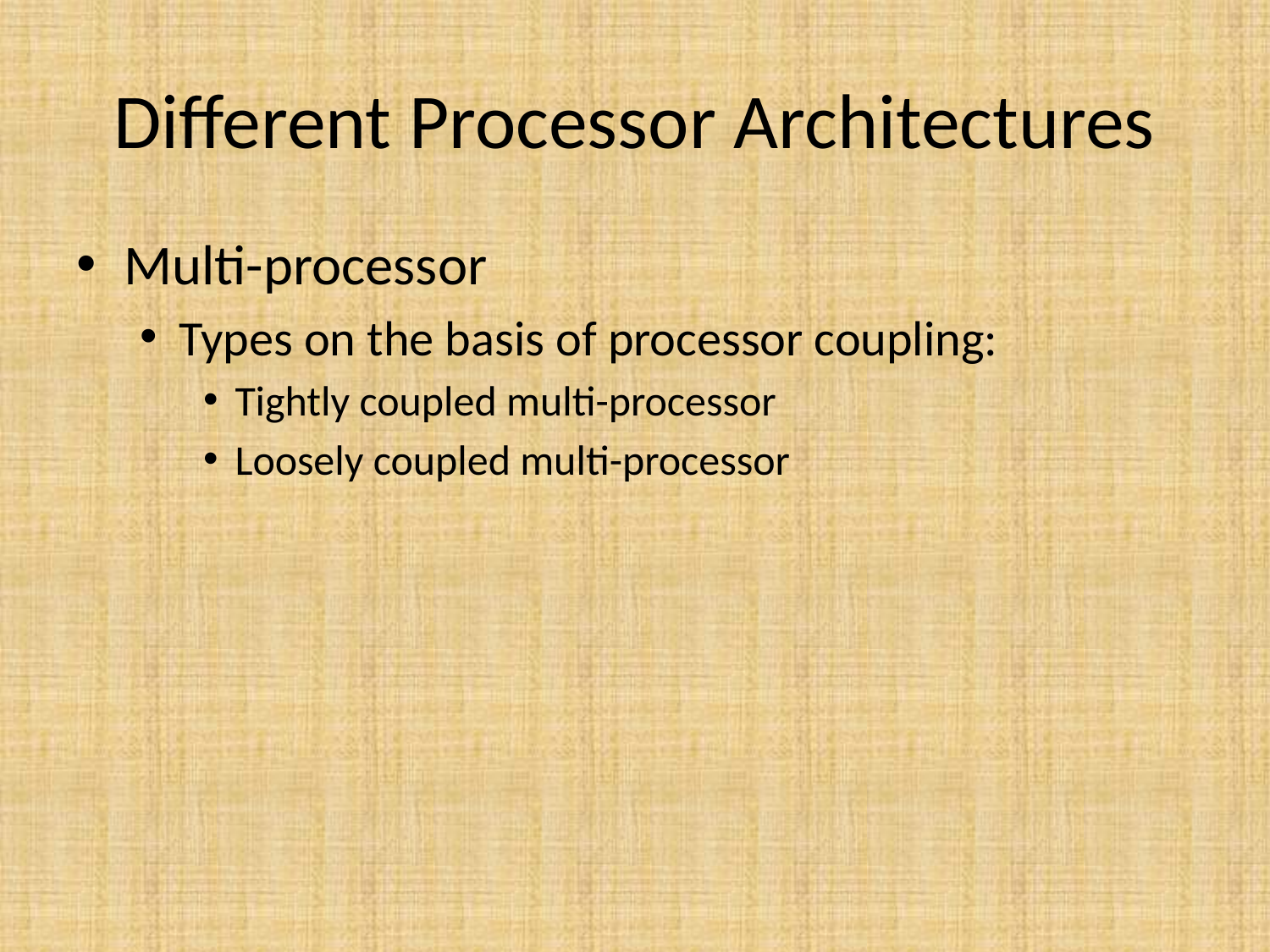

# Different Processor Architectures
Multi-processor
Types on the basis of processor coupling:
Tightly coupled multi-processor
Loosely coupled multi-processor